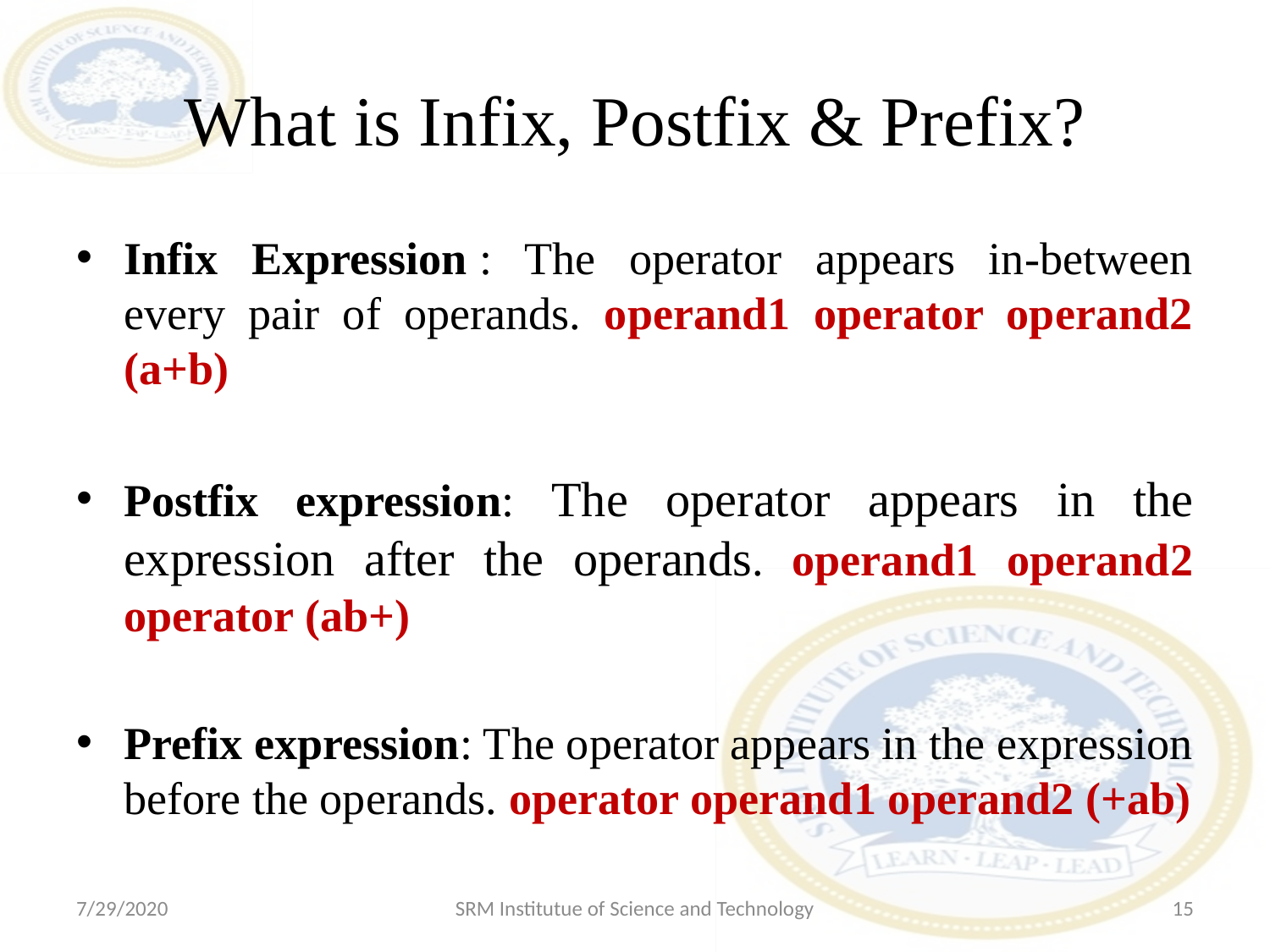

# What is Infix, Postfix & Prefix?
Infix Expression : The operator appears in-between every pair of operands. operand1 operator operand2 (a+b)

Postfix expression: The operator appears in the expression after the operands. operand1 operand2 operator (ab+)

Prefix expression: The operator appears in the expression before the operands. operator operand1 operand2 (+ab)
7/29/2020
SRM Institutue of Science and Technology
15